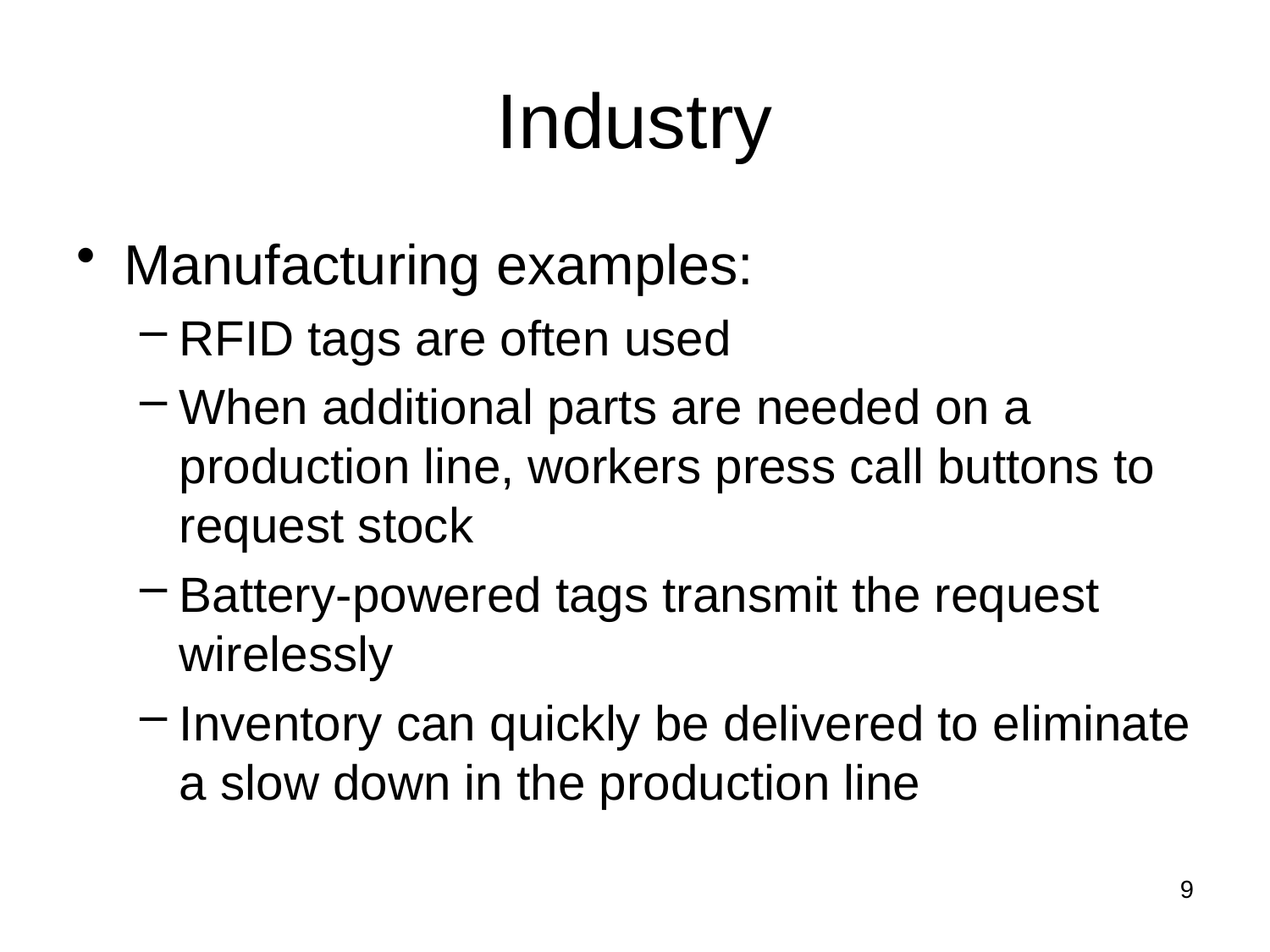

# Industry
Manufacturing examples:
RFID tags are often used
When additional parts are needed on a production line, workers press call buttons to request stock
Battery-powered tags transmit the request wirelessly
Inventory can quickly be delivered to eliminate a slow down in the production line
9